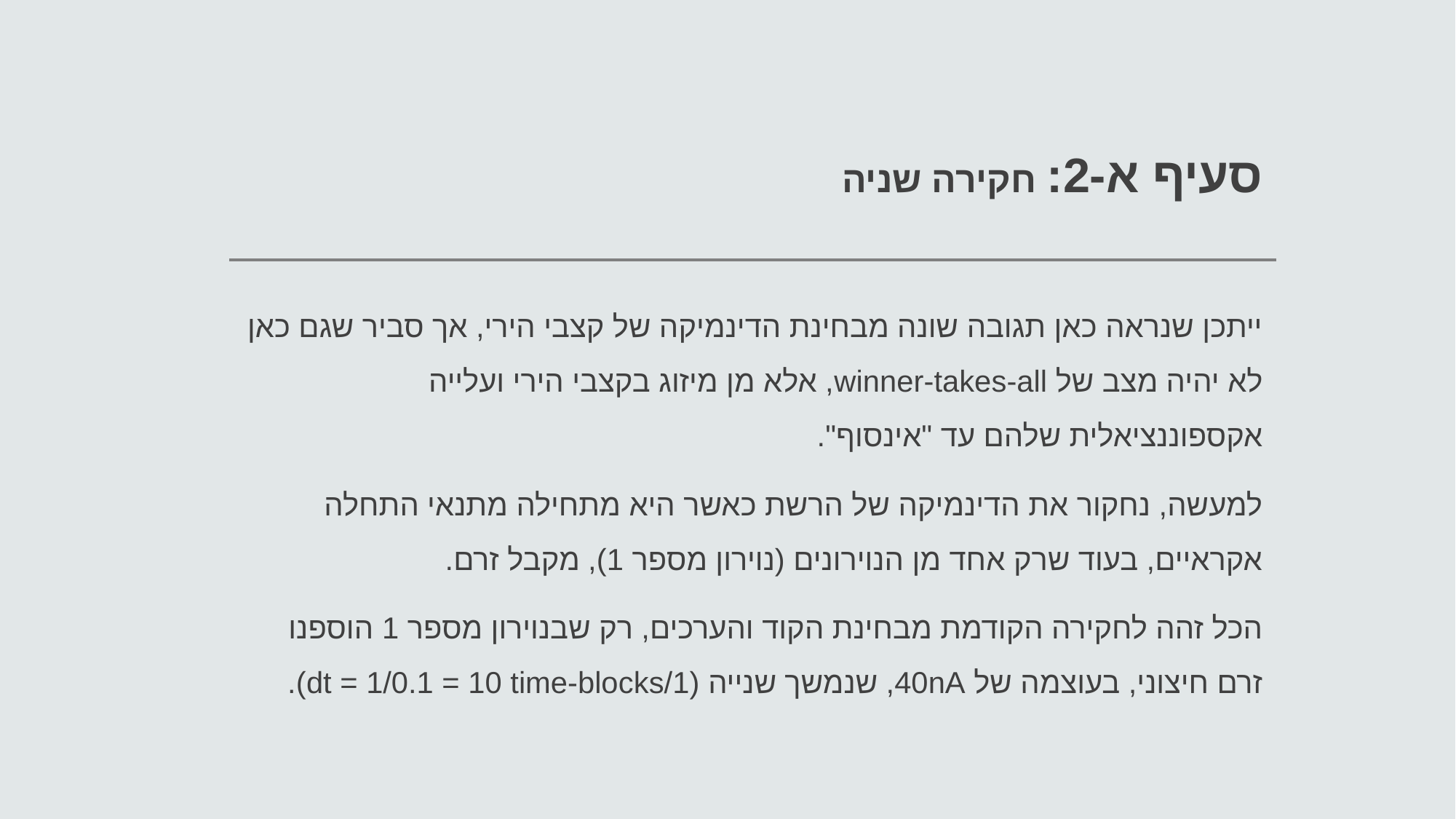

# סעיף א-2: חקירה שניה
ייתכן שנראה כאן תגובה שונה מבחינת הדינמיקה של קצבי הירי, אך סביר שגם כאן לא יהיה מצב של winner-takes-all, אלא מן מיזוג בקצבי הירי ועלייה אקספוננציאלית שלהם עד "אינסוף".
למעשה, נחקור את הדינמיקה של הרשת כאשר היא מתחילה מתנאי התחלה אקראיים, בעוד שרק אחד מן הנוירונים (נוירון מספר 1), מקבל זרם.
הכל זהה לחקירה הקודמת מבחינת הקוד והערכים, רק שבנוירון מספר 1 הוספנו זרם חיצוני, בעוצמה של 40nA, שנמשך שנייה (1/dt = 1/0.1 = 10 time-blocks).